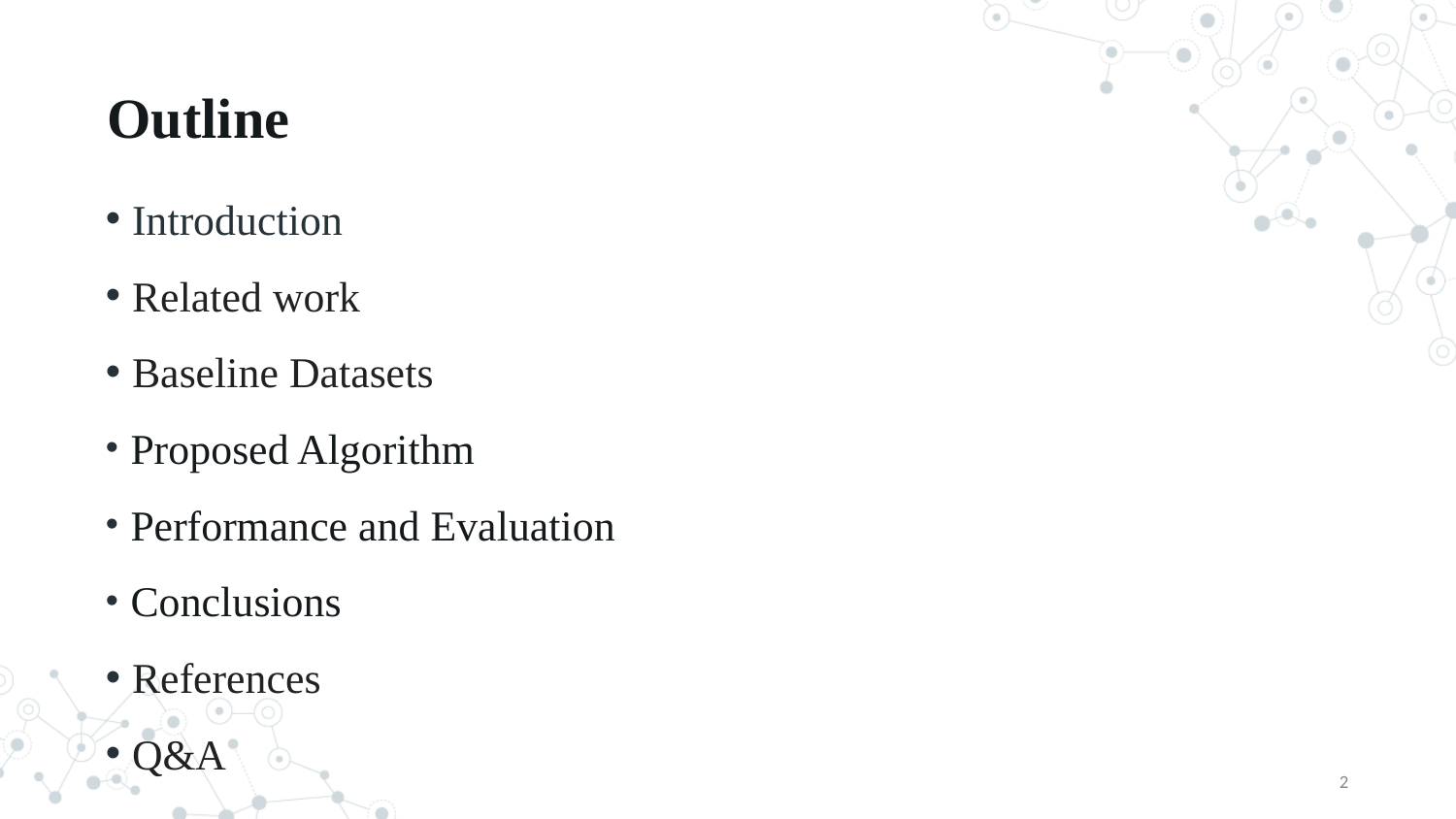

# Outline
 Introduction
 Related work
 Baseline Datasets
 Proposed Algorithm
 Performance and Evaluation
 Conclusions
 References
 Q&A

2